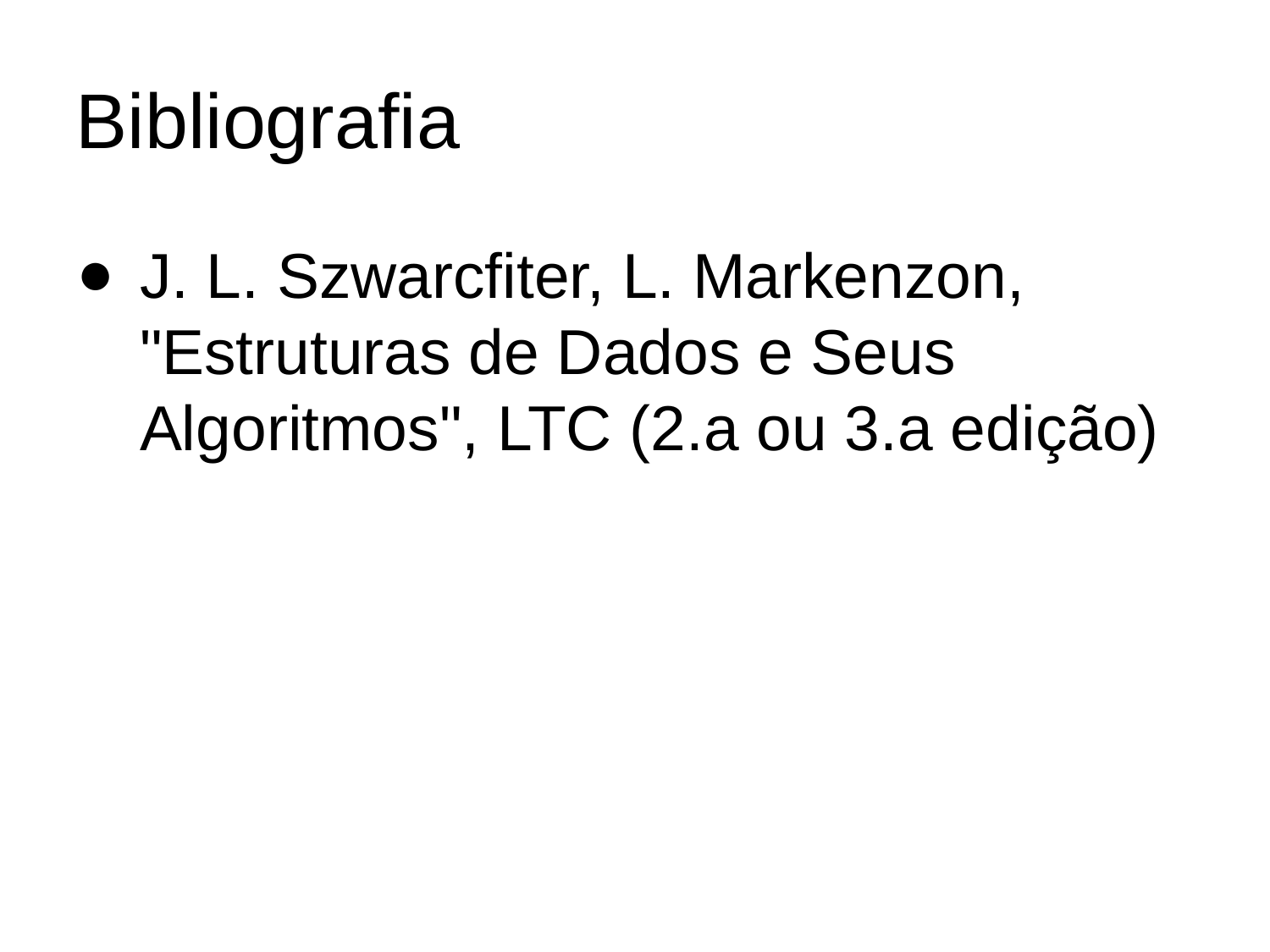

# Bibliografia
J. L. Szwarcfiter, L. Markenzon, "Estruturas de Dados e Seus Algoritmos", LTC (2.a ou 3.a edição)